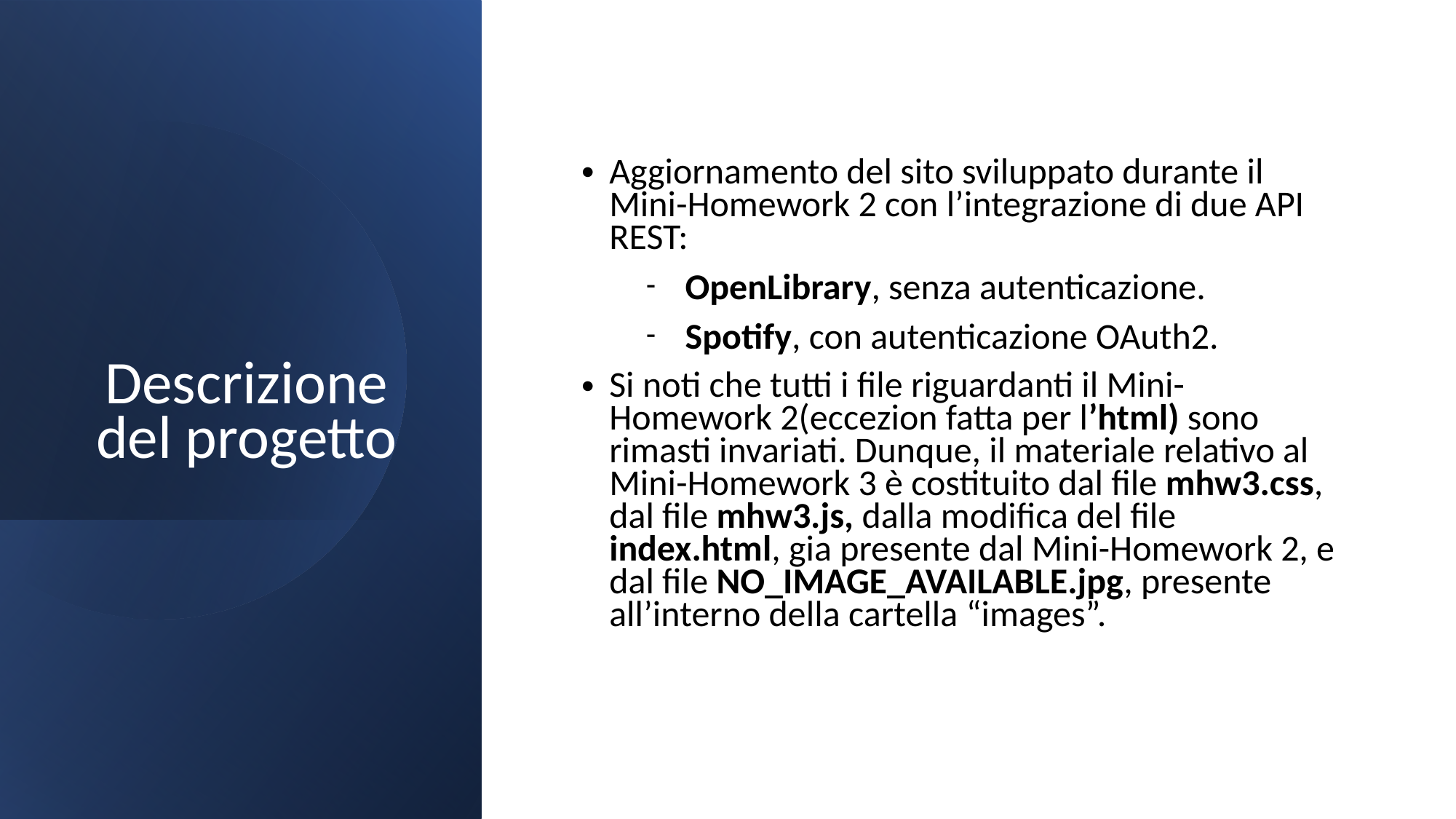

Aggiornamento del sito sviluppato durante il Mini-Homework 2 con l’integrazione di due API REST:
OpenLibrary, senza autenticazione.
Spotify, con autenticazione OAuth2.
Si noti che tutti i file riguardanti il Mini-Homework 2(eccezion fatta per l’html) sono rimasti invariati. Dunque, il materiale relativo al Mini-Homework 3 è costituito dal file mhw3.css, dal file mhw3.js, dalla modifica del file index.html, gia presente dal Mini-Homework 2, e dal file NO_IMAGE_AVAILABLE.jpg, presente all’interno della cartella “images”.
# Descrizione del progetto